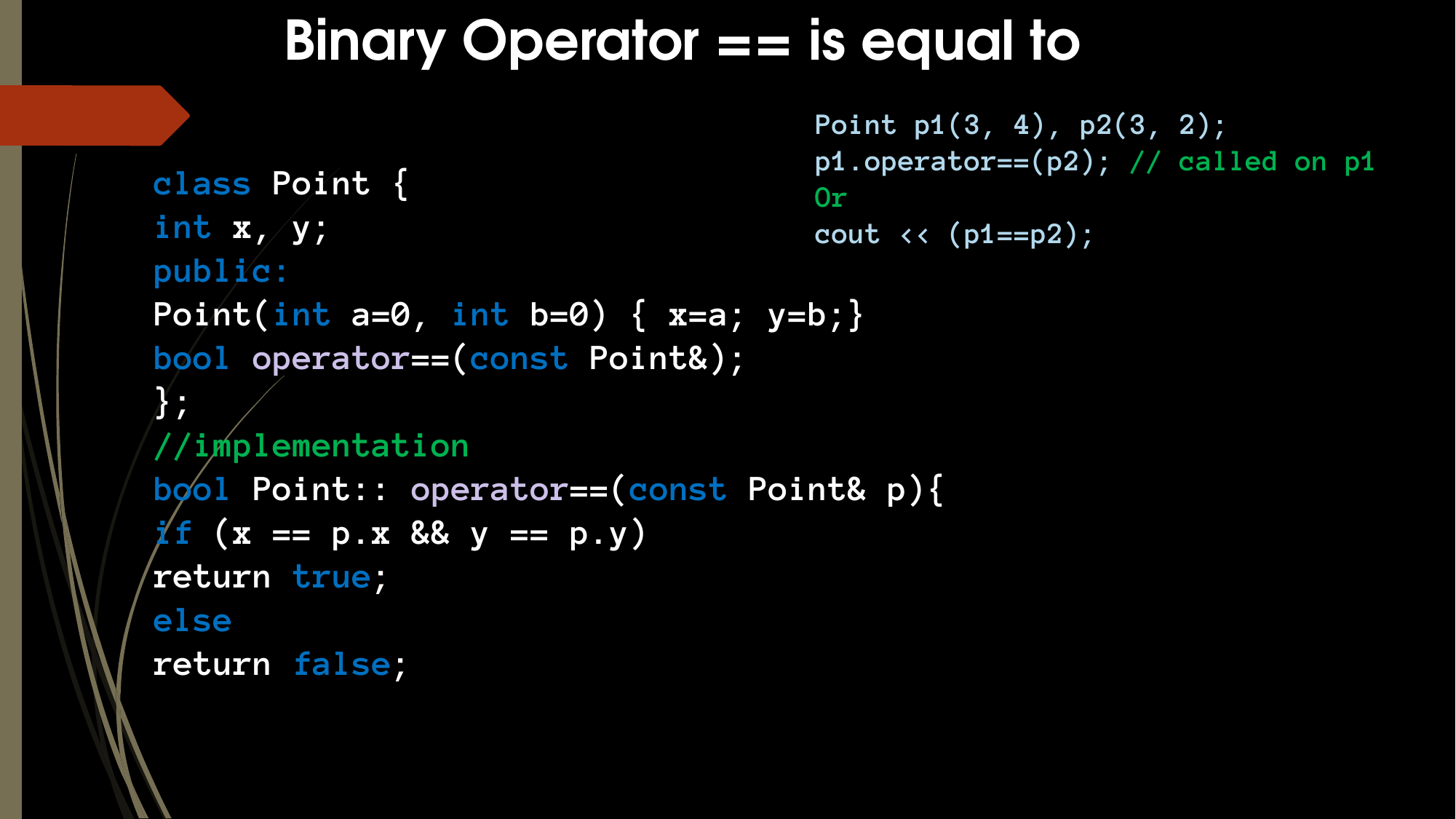

# Binary Operator == is equal to
Point p1(3, 4), p2(3, 2);
p1.operator==(p2); // called on p1
Or
cout << (p1==p2);
class Point {
int x, y;
public:
Point(int a=0, int b=0) { x=a; y=b;}
bool operator==(const Point&);
};
//implementation
bool Point:: operator==(const Point& p){
if (x == p.x && y == p.y)
return true;
else
return false;